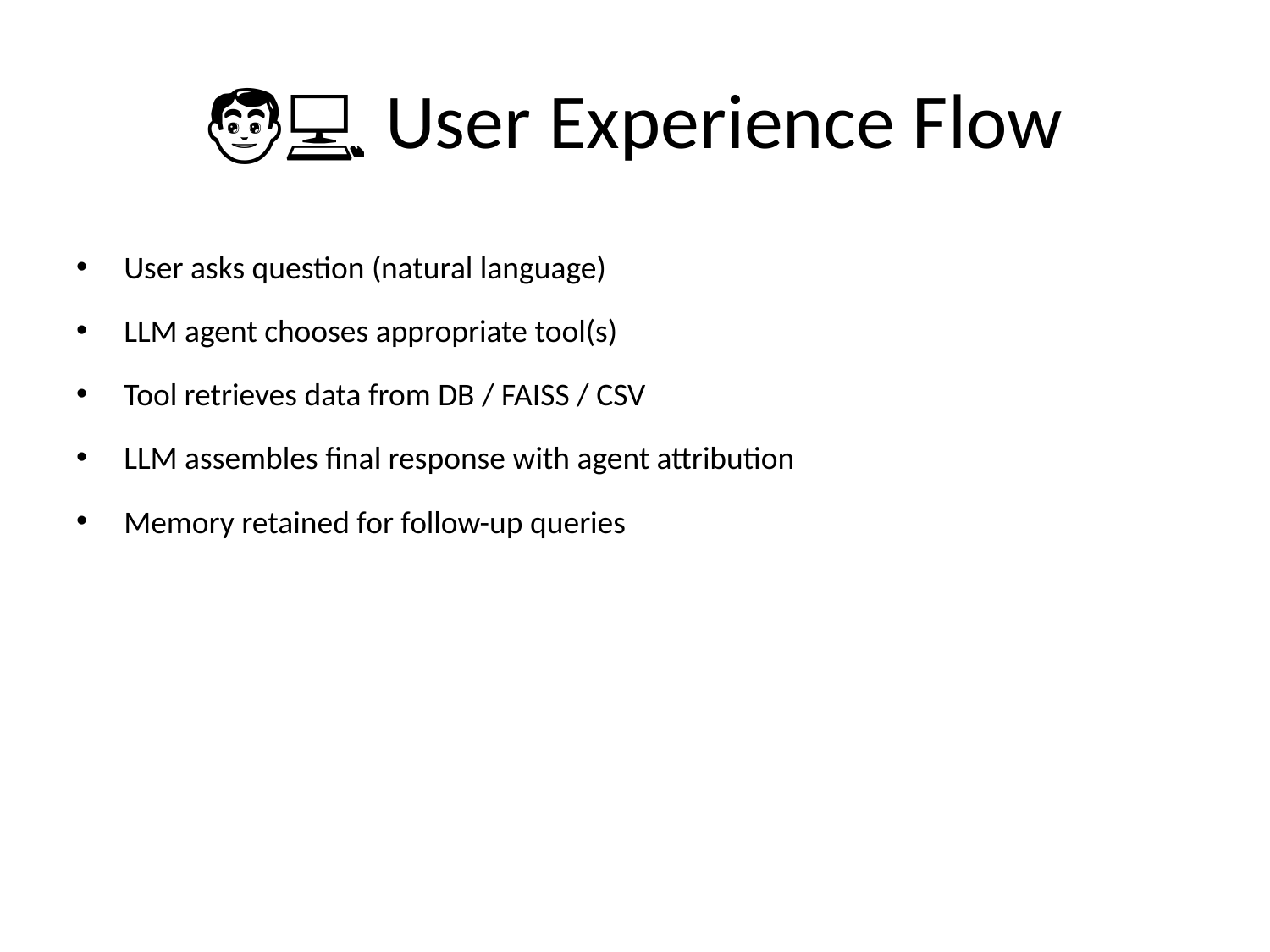

# 👨‍💻 User Experience Flow
User asks question (natural language)
LLM agent chooses appropriate tool(s)
Tool retrieves data from DB / FAISS / CSV
LLM assembles final response with agent attribution
Memory retained for follow-up queries